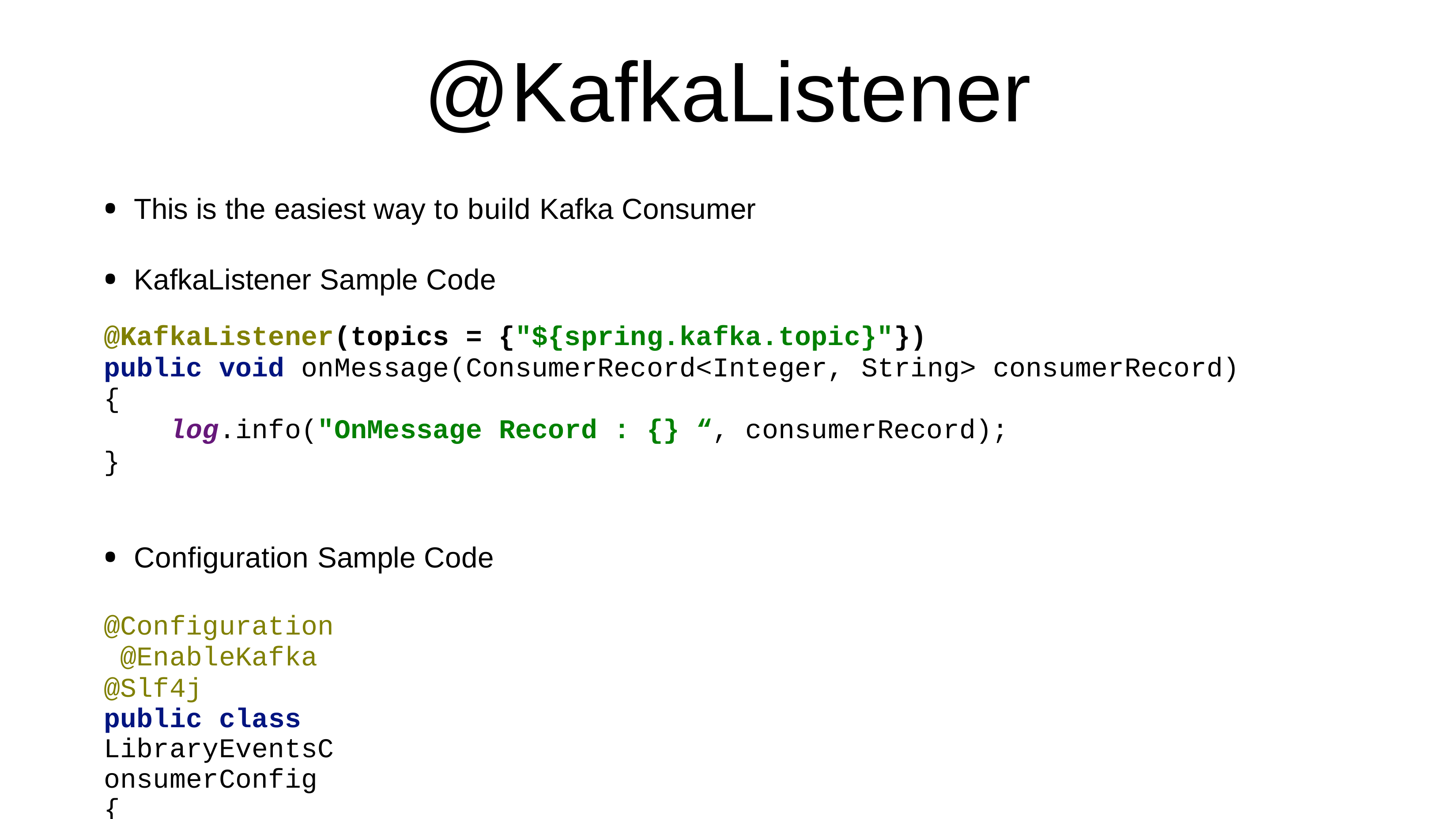

# @KafkaListener
This is the easiest way to build Kafka Consumer
KafkaListener Sample Code
@KafkaListener(topics = {"${spring.kafka.topic}"})
public void onMessage(ConsumerRecord<Integer, String> consumerRecord) {
log.info("OnMessage Record : {} “, consumerRecord);
}

Configuration Sample Code
@Configuration  @EnableKafka  @Slf4j
public class LibraryEventsConsumerConfig {